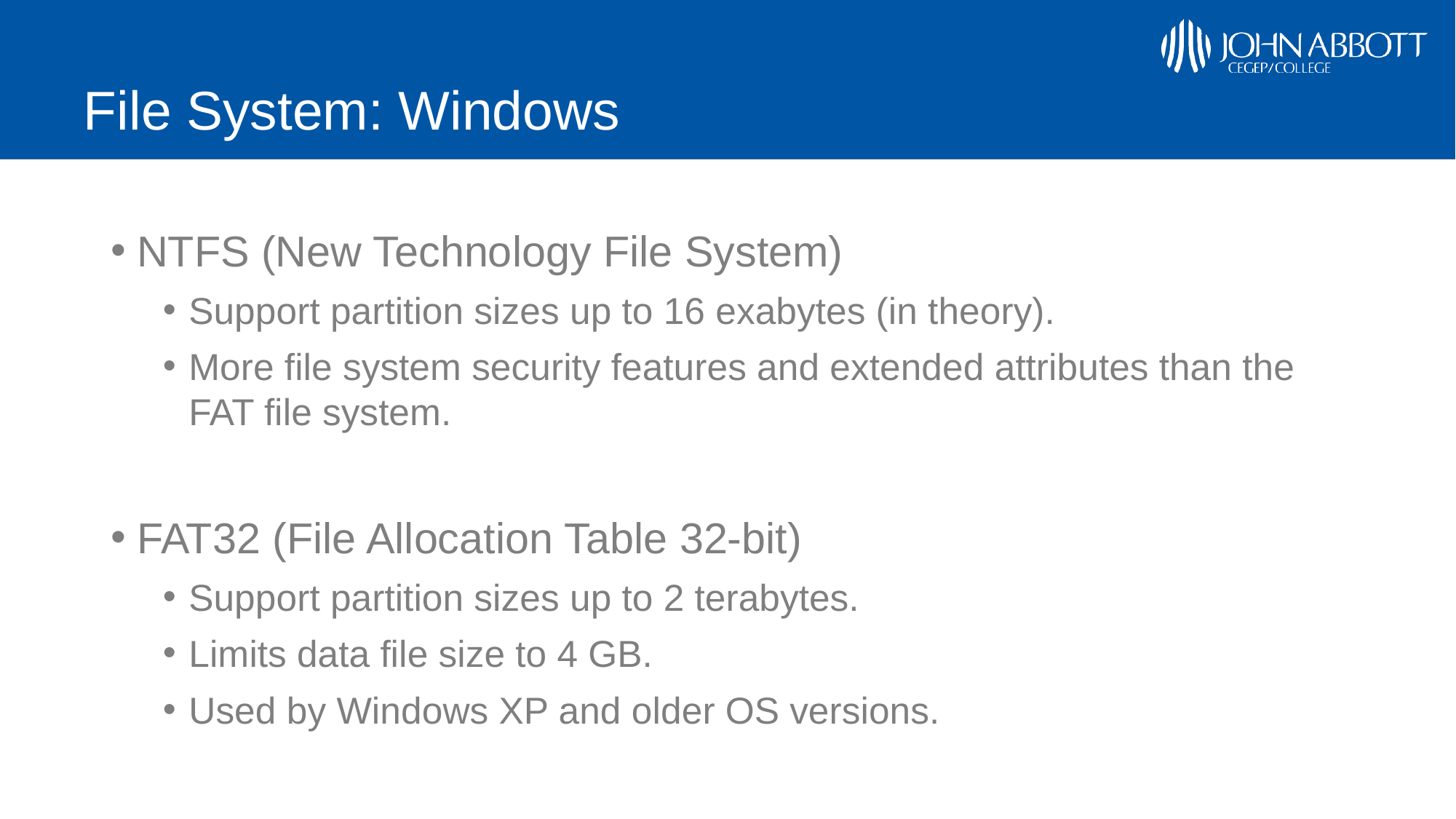

# File System: Windows
NTFS (New Technology File System)
Support partition sizes up to 16 exabytes (in theory).
More file system security features and extended attributes than the FAT file system.

FAT32 (File Allocation Table 32-bit)
Support partition sizes up to 2 terabytes.
Limits data file size to 4 GB.
Used by Windows XP and older OS versions.